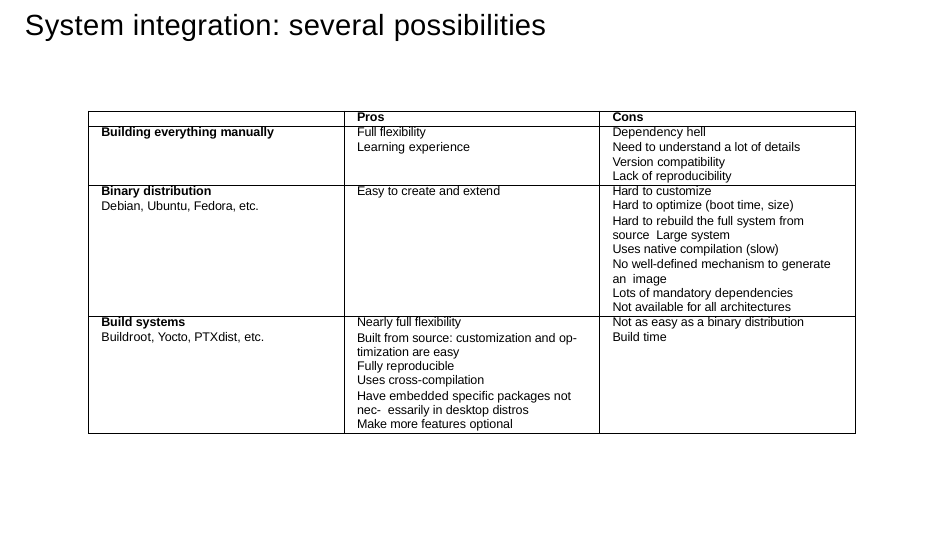

System integration: several possibilities
|  | Pros | Cons |
| --- | --- | --- |
| Building everything manually | Full flexibility Learning experience | Dependency hell Need to understand a lot of details Version compatibility Lack of reproducibility |
| Binary distribution Debian, Ubuntu, Fedora, etc. | Easy to create and extend | Hard to customize Hard to optimize (boot time, size) Hard to rebuild the full system from source Large system Uses native compilation (slow) No well-defined mechanism to generate an image Lots of mandatory dependencies Not available for all architectures |
| Build systems Buildroot, Yocto, PTXdist, etc. | Nearly full flexibility Built from source: customization and op- timization are easy Fully reproducible Uses cross-compilation Have embedded specific packages not nec- essarily in desktop distros Make more features optional | Not as easy as a binary distribution Build time |
7/300
Remake by Mao Huynh